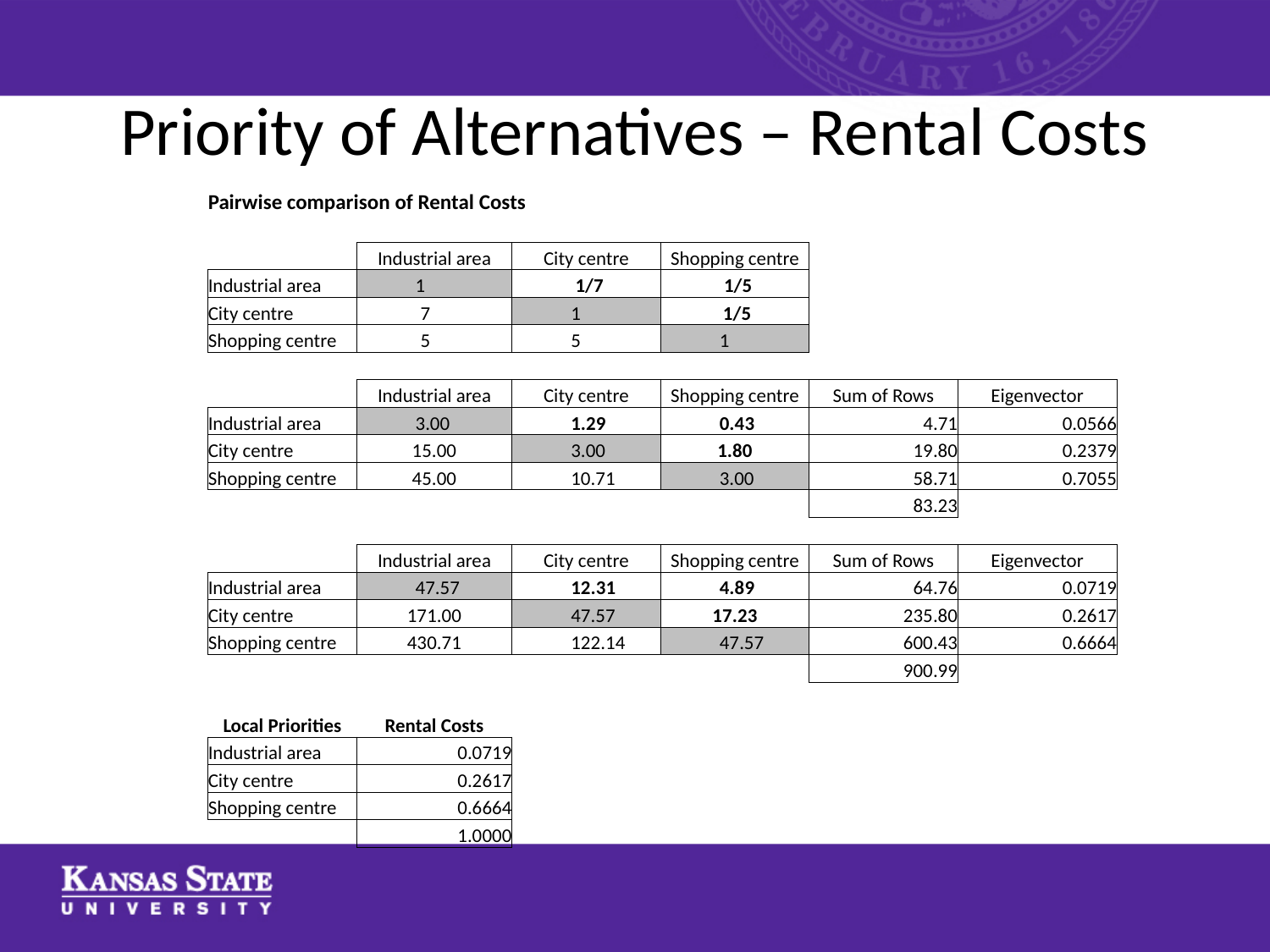

# Priority of Alternatives – Rental Costs
| Pairwise comparison of Rental Costs |  |  |  |  |  |
| --- | --- | --- | --- | --- | --- |
|  |  |  |  |  |  |
|  | Industrial area | City centre | Shopping centre |  |  |
| Industrial area | 1 | 1/7 | 1/5 |  |  |
| City centre | 7 | 1 | 1/5 |  |  |
| Shopping centre | 5 | 5 | 1 |  |  |
|  |  |  |  |  |  |
|  | Industrial area | City centre | Shopping centre | Sum of Rows | Eigenvector |
| Industrial area | 3.00 | 1.29 | 0.43 | 4.71 | 0.0566 |
| City centre | 15.00 | 3.00 | 1.80 | 19.80 | 0.2379 |
| Shopping centre | 45.00 | 10.71 | 3.00 | 58.71 | 0.7055 |
|  |  |  |  | 83.23 |  |
|  |  |  |  |  |  |
|  | Industrial area | City centre | Shopping centre | Sum of Rows | Eigenvector |
| Industrial area | 47.57 | 12.31 | 4.89 | 64.76 | 0.0719 |
| City centre | 171.00 | 47.57 | 17.23 | 235.80 | 0.2617 |
| Shopping centre | 430.71 | 122.14 | 47.57 | 600.43 | 0.6664 |
|  |  |  |  | 900.99 |  |
|  |  |  |  |  |  |
| Local Priorities | Rental Costs |  |  |  |  |
| Industrial area | 0.0719 |  |  |  |  |
| City centre | 0.2617 |  |  |  |  |
| Shopping centre | 0.6664 |  |  |  |  |
|  | 1.0000 |  |  |  |  |